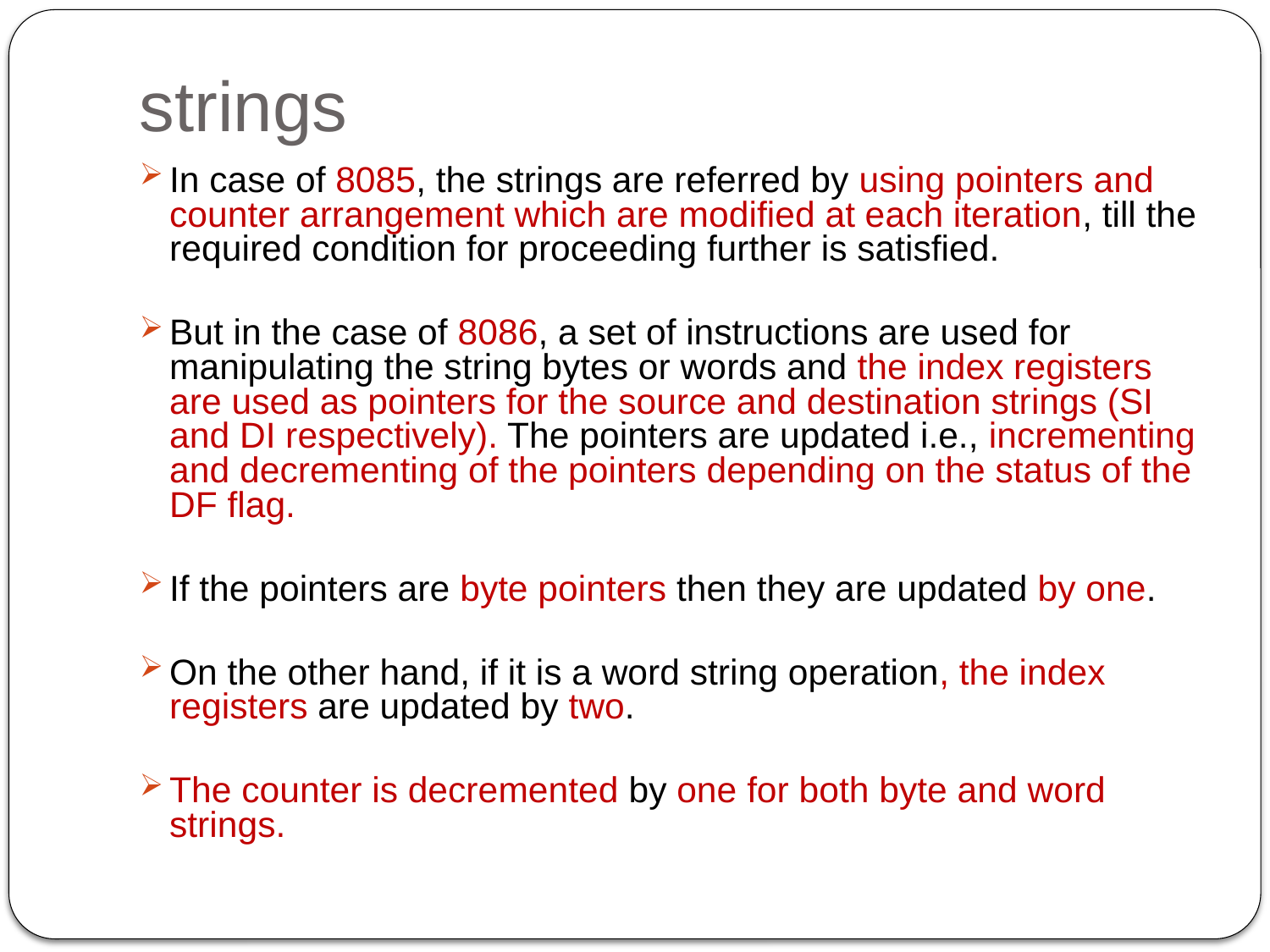

# strings
In case of 8085, the strings are referred by using pointers and counter arrangement which are modified at each iteration, till the required condition for proceeding further is satisfied.

But in the case of 8086, a set of instructions are used for manipulating the string bytes or words and the index registers are used as pointers for the source and destination strings (SI and DI respectively). The pointers are updated i.e., incrementing and decrementing of the pointers depending on the status of the DF flag.

If the pointers are byte pointers then they are updated by one.

On the other hand, if it is a word string operation, the index registers are updated by two.

The counter is decremented by one for both byte and word strings.